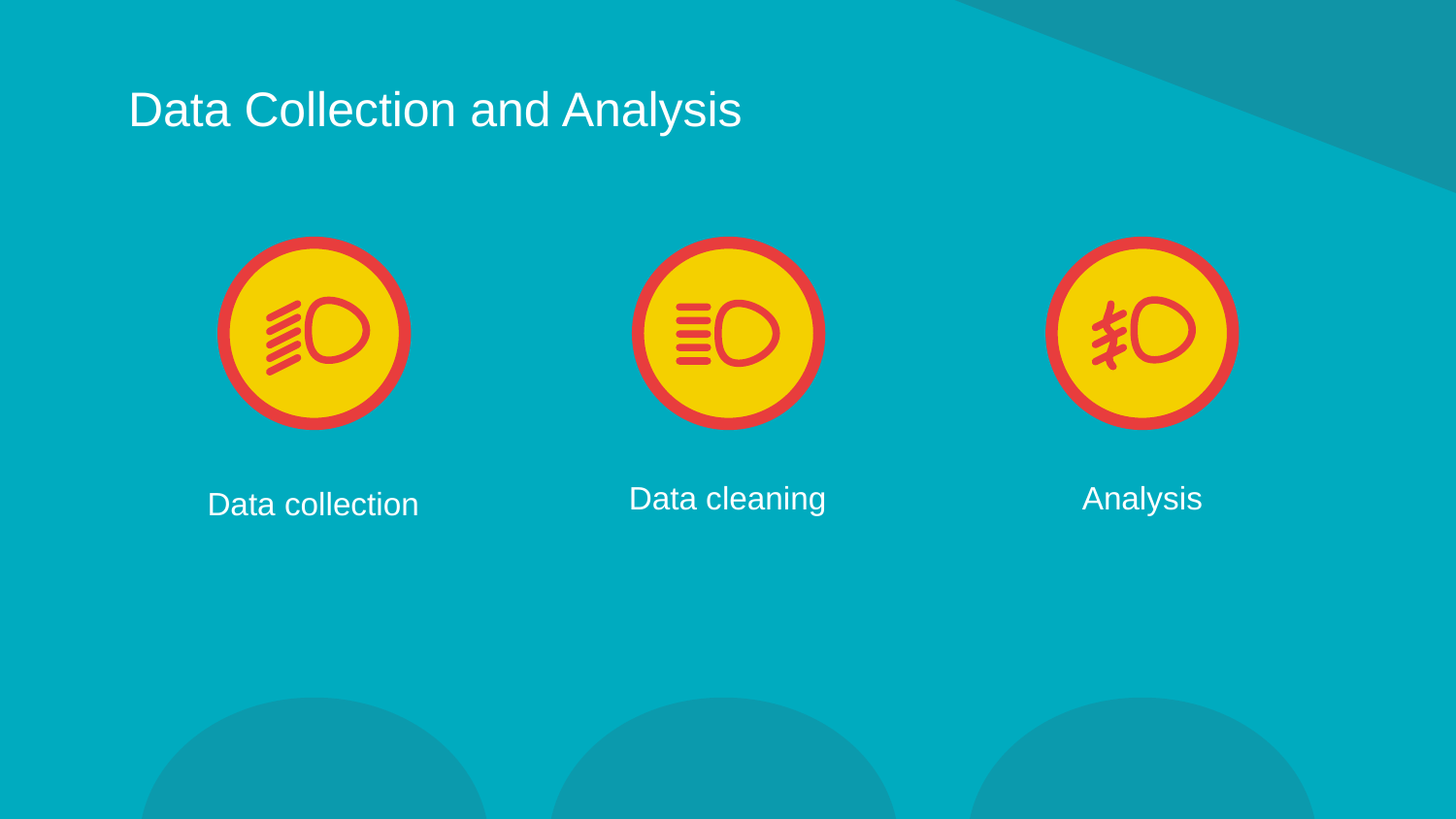

# Data Collection and Analysis

Data collection
Data cleaning
Analysis